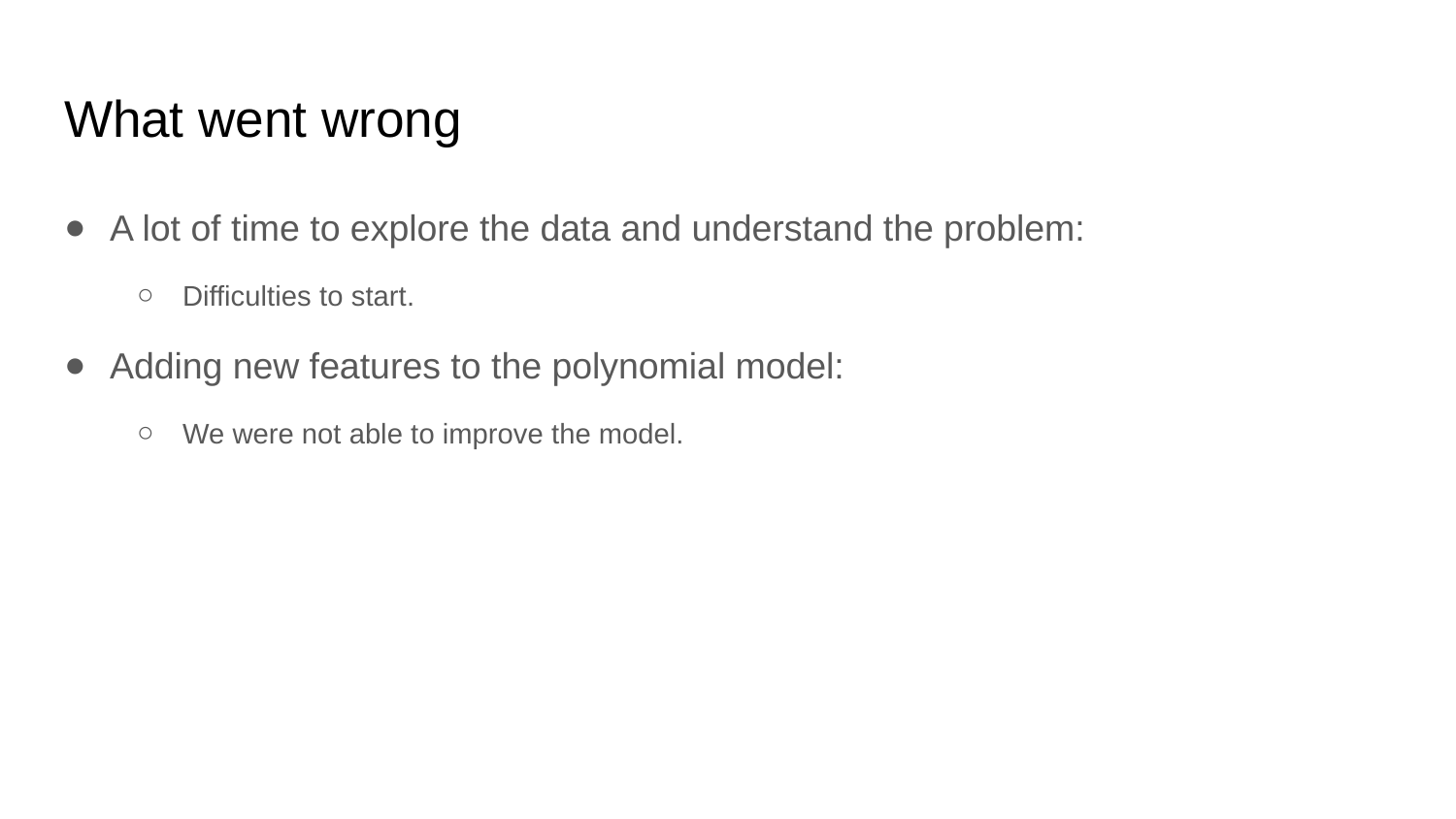

# What went wrong
A lot of time to explore the data and understand the problem:
Difficulties to start.
Adding new features to the polynomial model:
We were not able to improve the model.